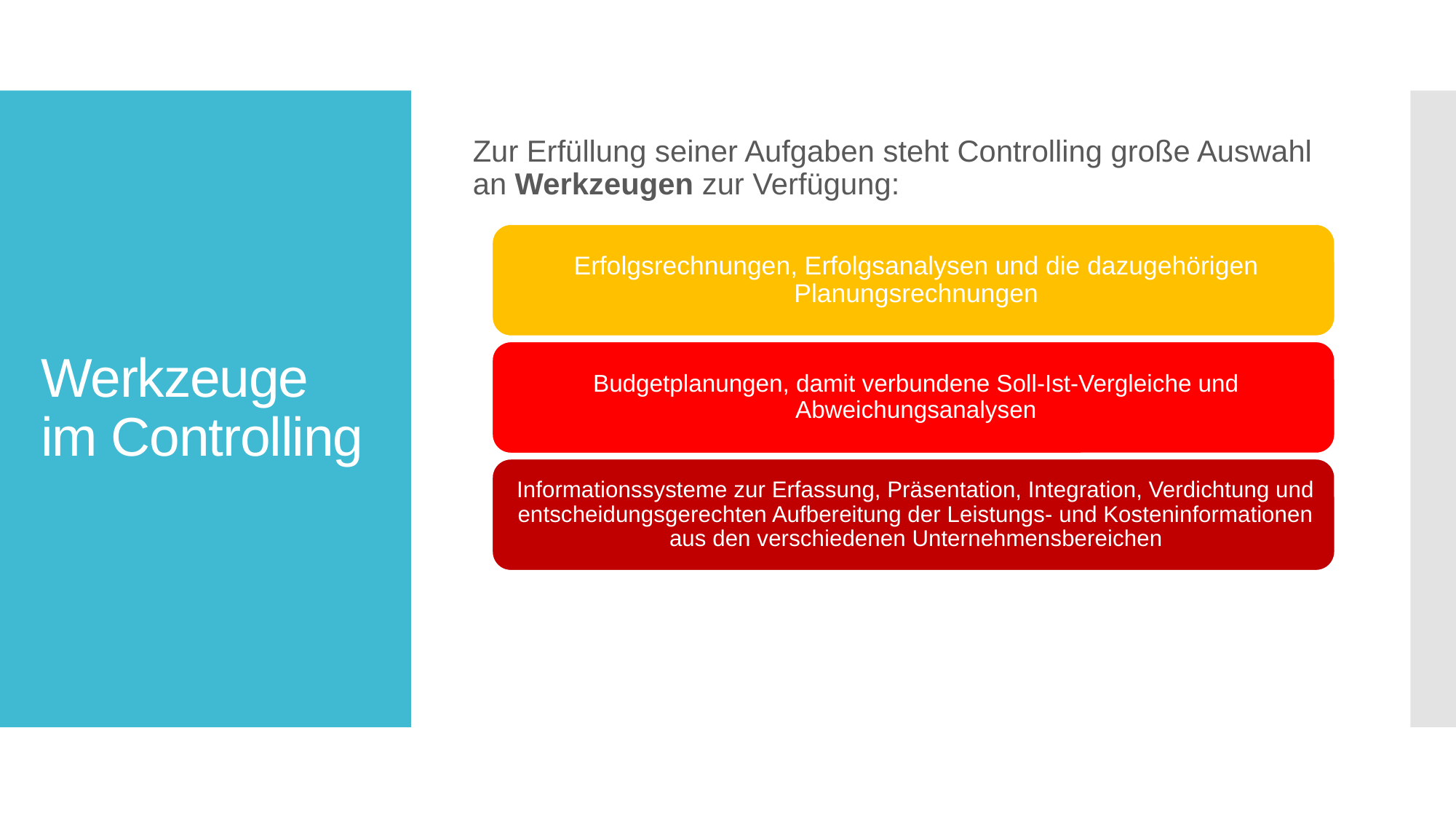

Zur Erfüllung seiner Aufgaben steht Controlling große Auswahl an Werkzeugen zur Verfügung:
# Werkzeuge im Controlling
Erfolgsrechnungen, Erfolgsanalysen und die dazugehörigen Planungsrechnungen
Budgetplanungen, damit verbundene Soll-Ist-Vergleiche und Abweichungsanalysen
Informationssysteme zur Erfassung, Präsentation, Integration, Verdichtung und entscheidungsgerechten Aufbereitung der Leistungs- und Kosteninformationen aus den verschiedenen Unternehmensbereichen